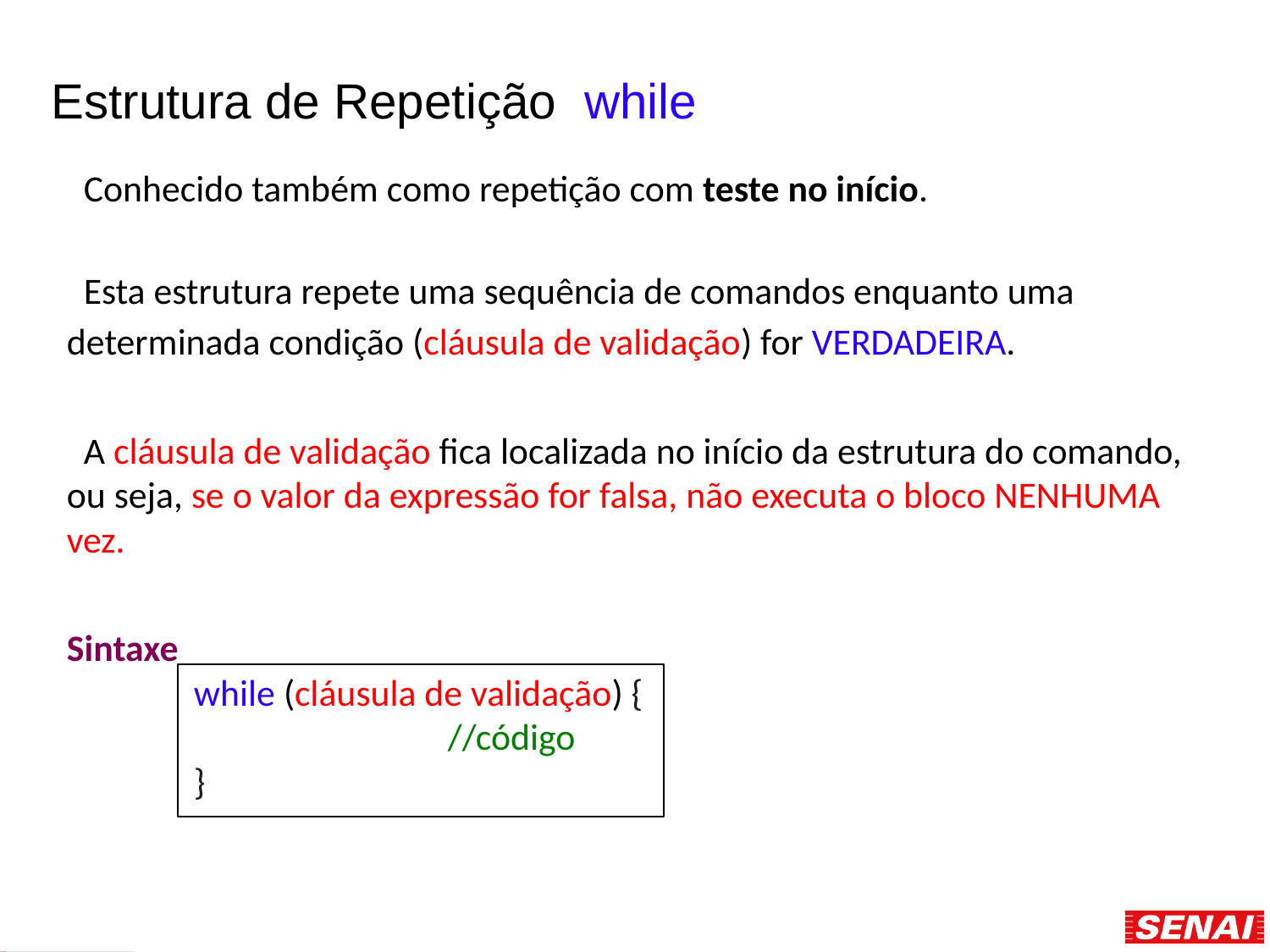

# Estrutura de Repetição  while
  Conhecido também como repetição com teste no início.

  Esta estrutura repete uma sequência de comandos enquanto uma determinada condição (cláusula de validação) for VERDADEIRA.

  A cláusula de validação fica localizada no início da estrutura do comando, ou seja, se o valor da expressão for falsa, não executa o bloco NENHUMA vez.

Sintaxe
while (cláusula de validação) {
  			//código
}